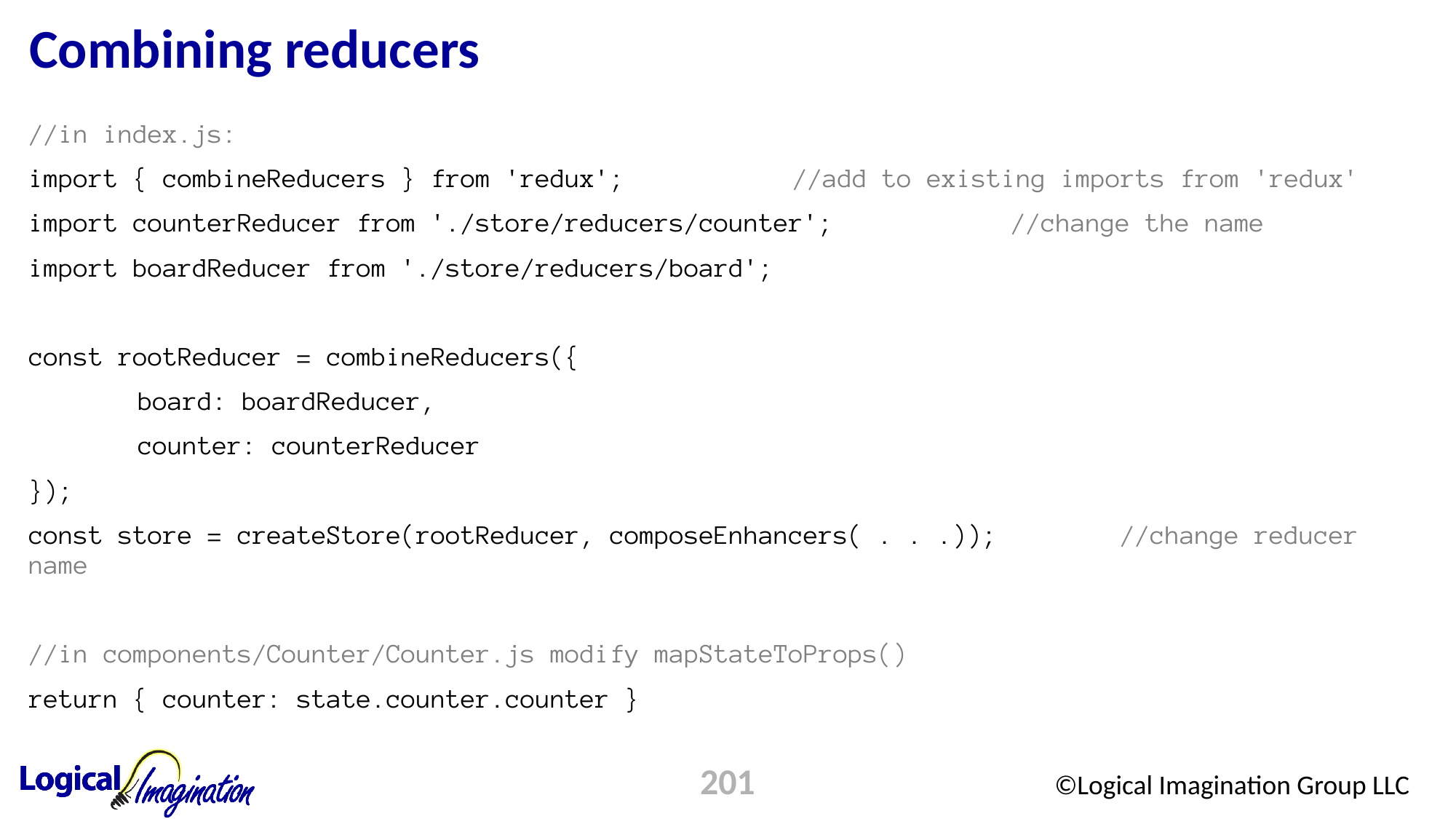

# Combining reducers
//in index.js:
import { combineReducers } from 'redux';		//add to existing imports from 'redux'
import counterReducer from './store/reducers/counter';		//change the name
import boardReducer from './store/reducers/board';

const rootReducer = combineReducers({
	board: boardReducer,
	counter: counterReducer
});
const store = createStore(rootReducer, composeEnhancers( . . .));		//change reducer name

//in components/Counter/Counter.js modify mapStateToProps()
return { counter: state.counter.counter }

201